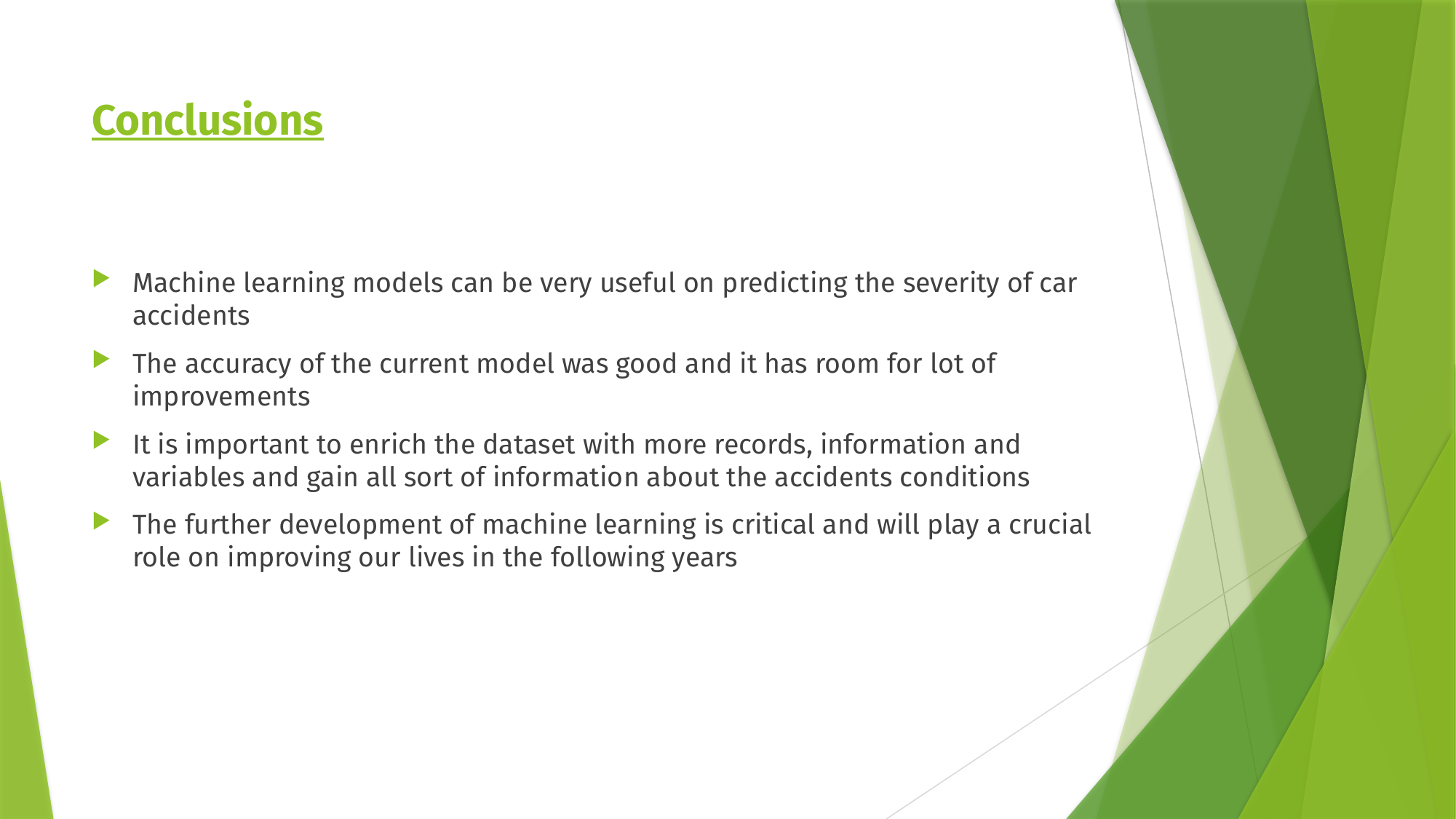

# Conclusions
Machine learning models can be very useful on predicting the severity of car accidents
The accuracy of the current model was good and it has room for lot of improvements
It is important to enrich the dataset with more records, information and variables and gain all sort of information about the accidents conditions
The further development of machine learning is critical and will play a crucial role on improving our lives in the following years